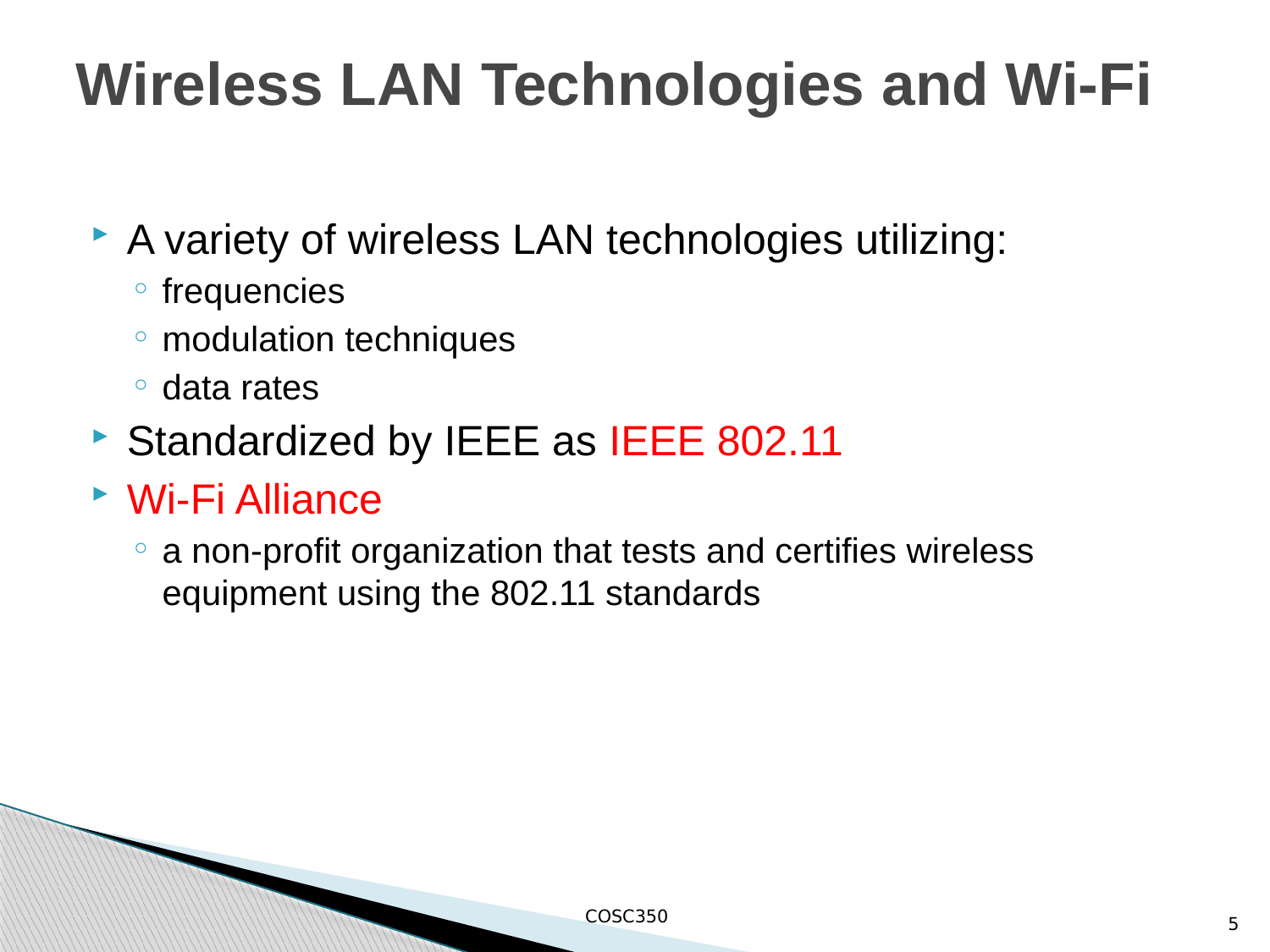

# Wireless LAN Technologies and Wi-Fi
A variety of wireless LAN technologies utilizing:
frequencies
modulation techniques
data rates
Standardized by IEEE as IEEE 802.11
Wi-Fi Alliance
a non-profit organization that tests and certifies wireless equipment using the 802.11 standards
5